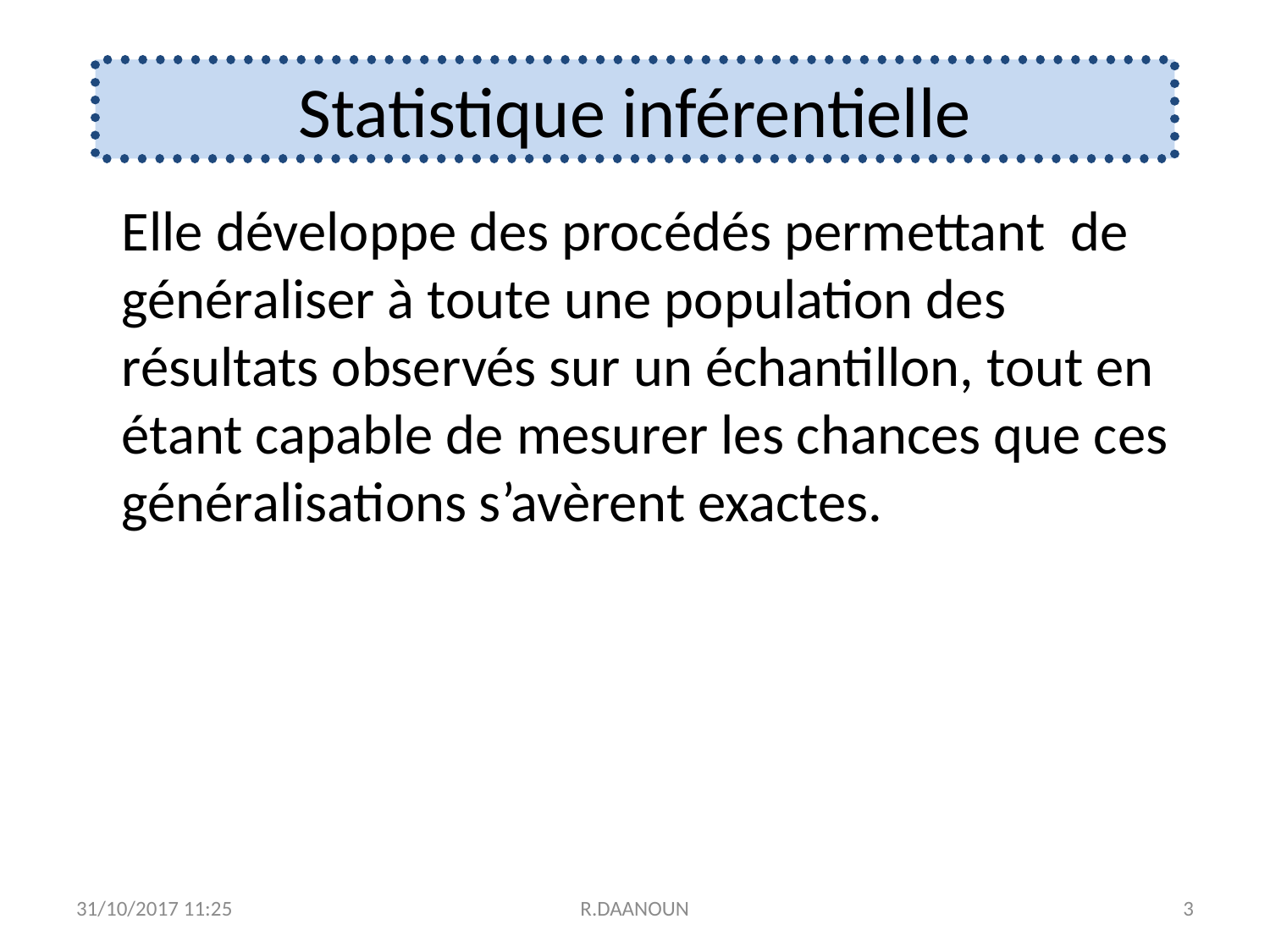

# Statistique inférentielle
Elle développe des procédés permettant  de généraliser à toute une population des résultats observés sur un échantillon, tout en étant capable de mesurer les chances que ces généralisations s’avèrent exactes.
31/10/2017 11:25
R.DAANOUN
3